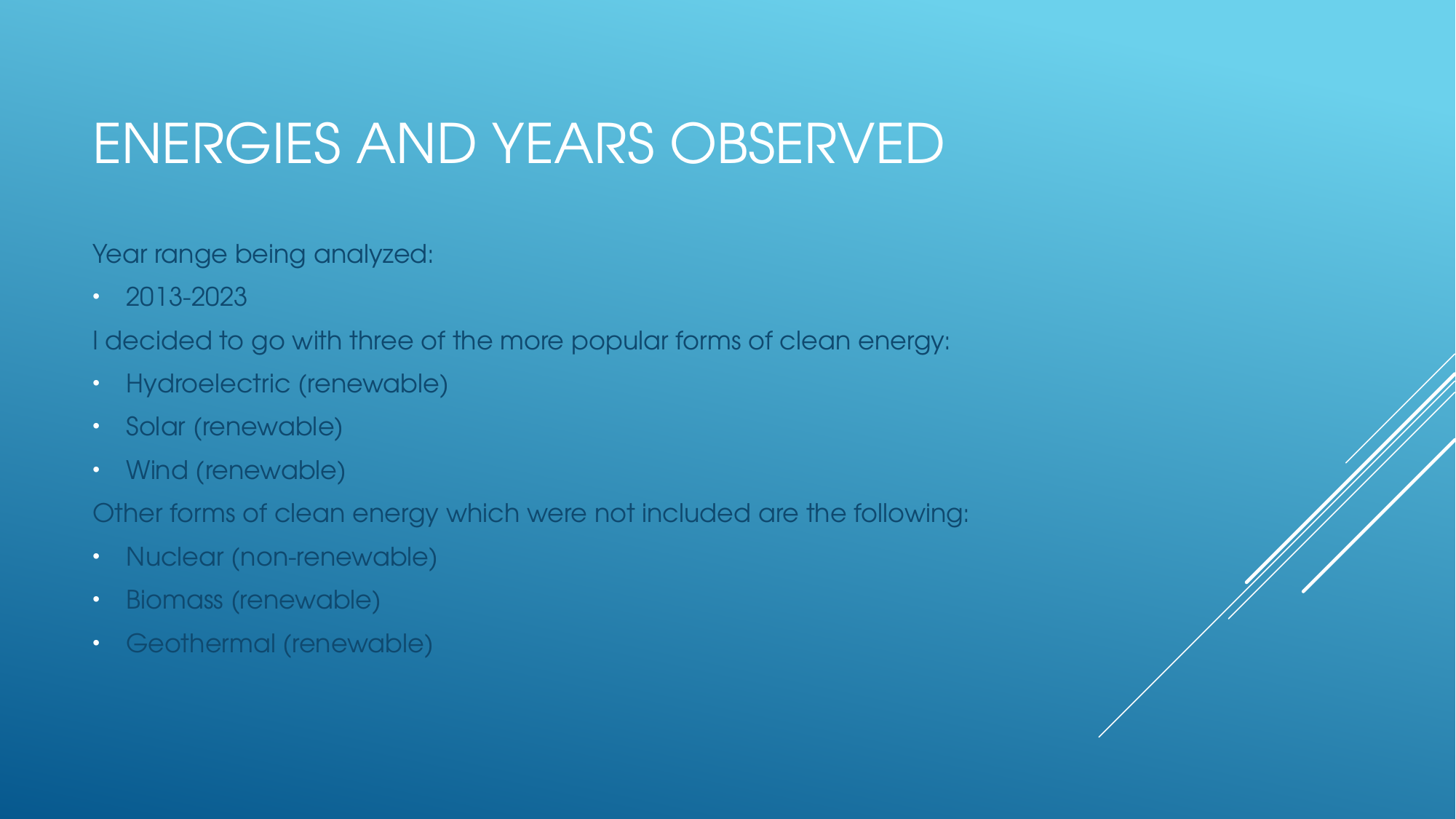

# Energies and years observed
Year range being analyzed:
2013-2023
I decided to go with three of the more popular forms of clean energy:
Hydroelectric (renewable)
Solar (renewable)
Wind (renewable)
Other forms of clean energy which were not included are the following:
Nuclear (non-renewable)
Biomass (renewable)
Geothermal (renewable)